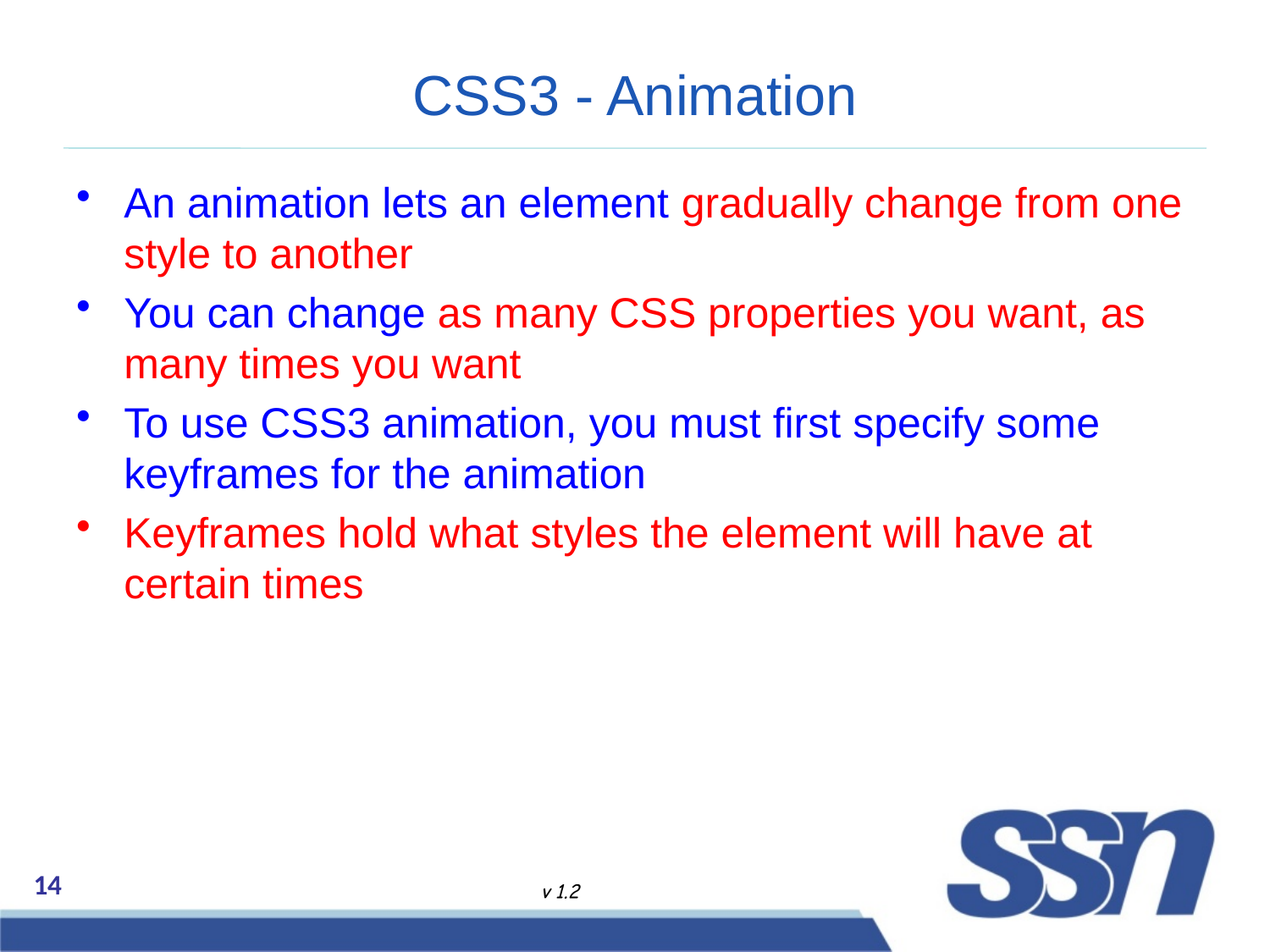

# CSS3 - Animation
An animation lets an element gradually change from one style to another
You can change as many CSS properties you want, as many times you want
To use CSS3 animation, you must first specify some keyframes for the animation
Keyframes hold what styles the element will have at certain times